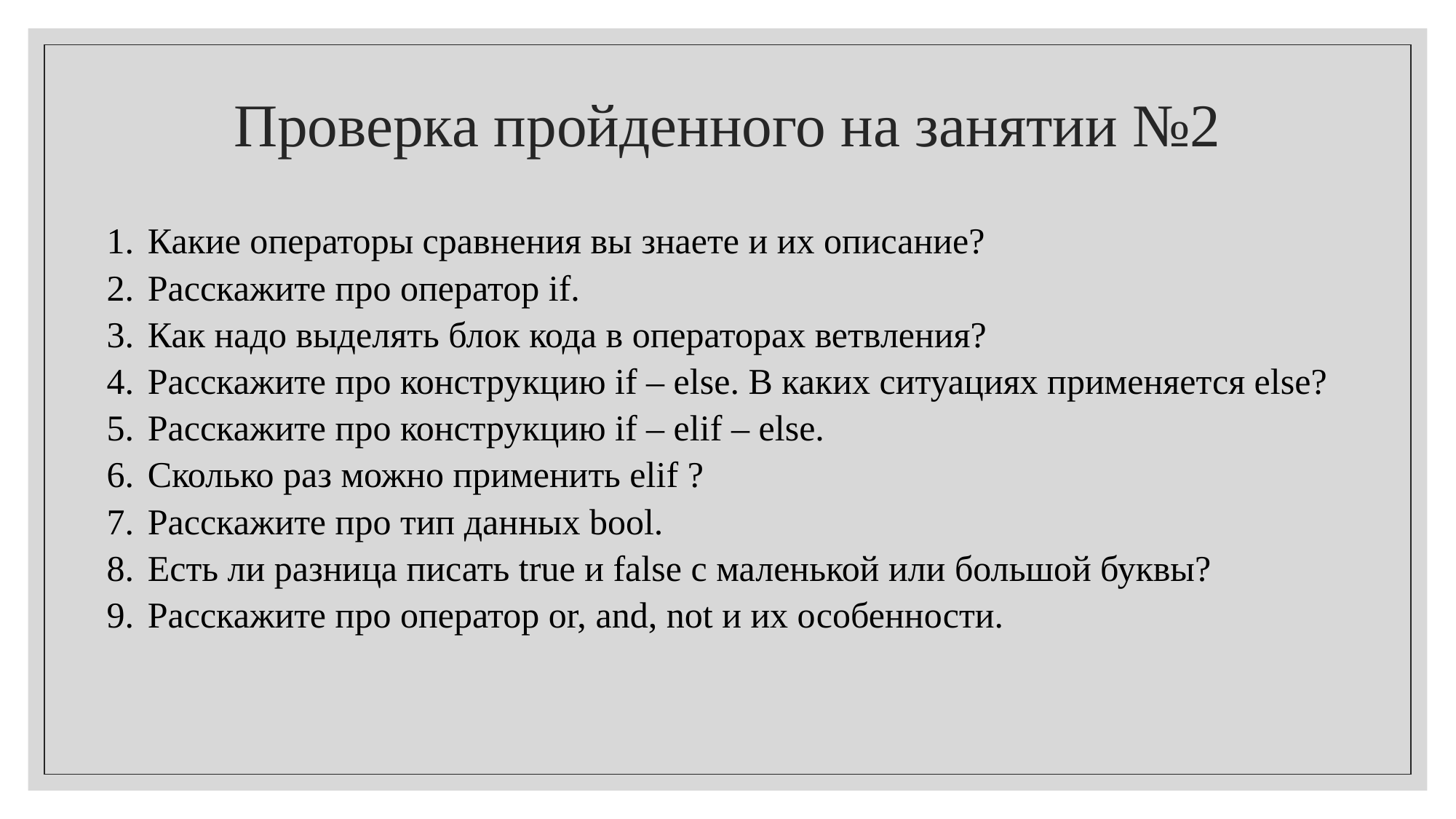

# Проверка пройденного на занятии №2
Какие операторы сравнения вы знаете и их описание?
Расскажите про оператор if.
Как надо выделять блок кода в операторах ветвления?
Раccкажите про конструкцию if – else. В каких ситуациях применяется else?
Расcкажите про конструкцию if – elif – else.
Сколько раз можно применить elif ?
Расскажите про тип данных bool.
Есть ли разница писать true и false c маленькой или большой буквы?
Расскажите про оператор or, and, not и их особенности.